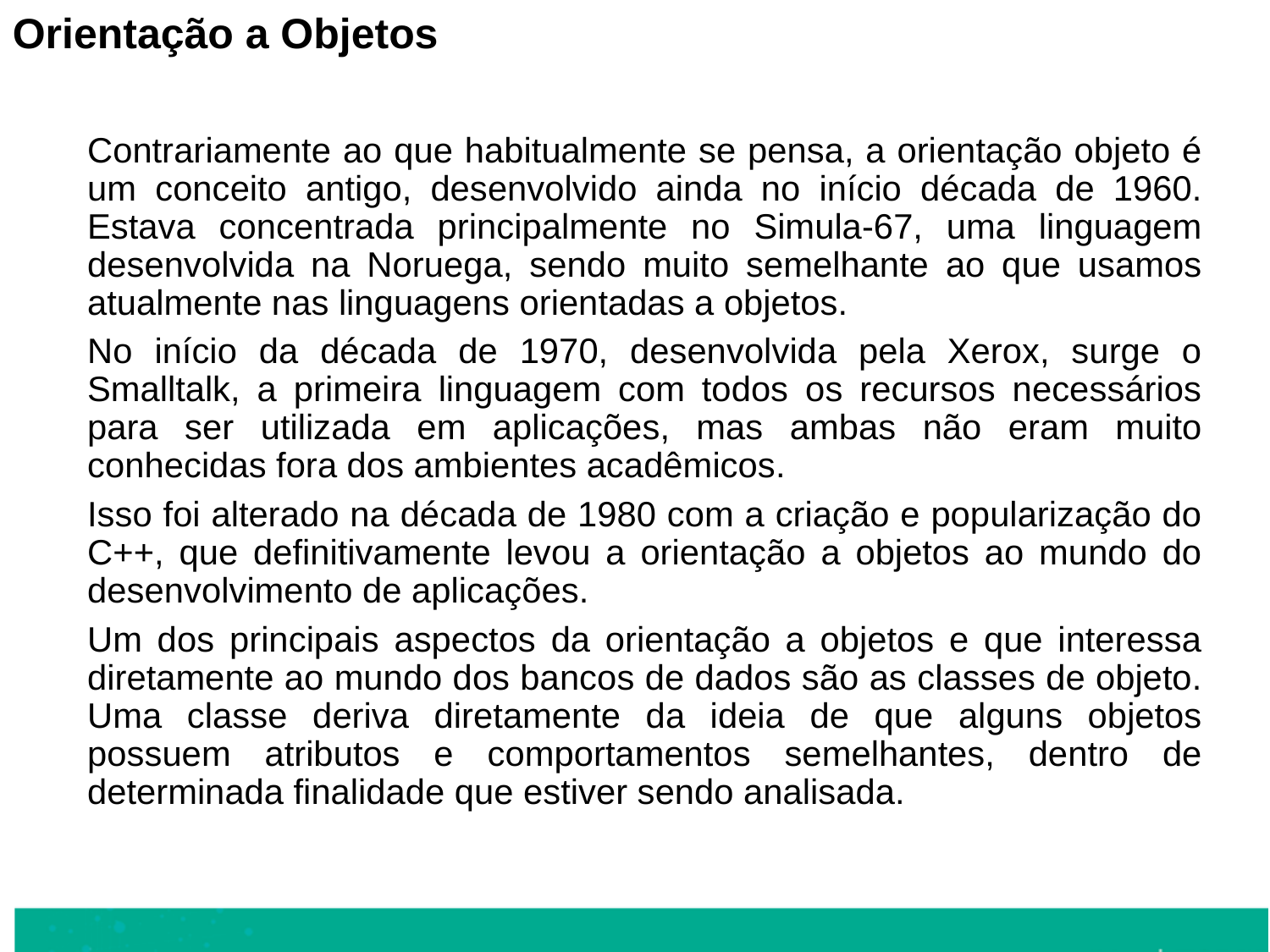

Orientação a Objetos
	Contrariamente ao que habitualmente se pensa, a orientação objeto é um conceito antigo, desenvolvido ainda no início década de 1960. Estava concentrada principalmente no Simula-67, uma linguagem desenvolvida na Noruega, sendo muito semelhante ao que usamos atualmente nas linguagens orientadas a objetos.
	No início da década de 1970, desenvolvida pela Xerox, surge o Smalltalk, a primeira linguagem com todos os recursos necessários para ser utilizada em aplicações, mas ambas não eram muito conhecidas fora dos ambientes acadêmicos.
	Isso foi alterado na década de 1980 com a criação e popularização do C++, que definitivamente levou a orientação a objetos ao mundo do desenvolvimento de aplicações.
	Um dos principais aspectos da orientação a objetos e que interessa diretamente ao mundo dos bancos de dados são as classes de objeto. Uma classe deriva diretamente da ideia de que alguns objetos possuem atributos e comportamentos semelhantes, dentro de determinada finalidade que estiver sendo analisada.